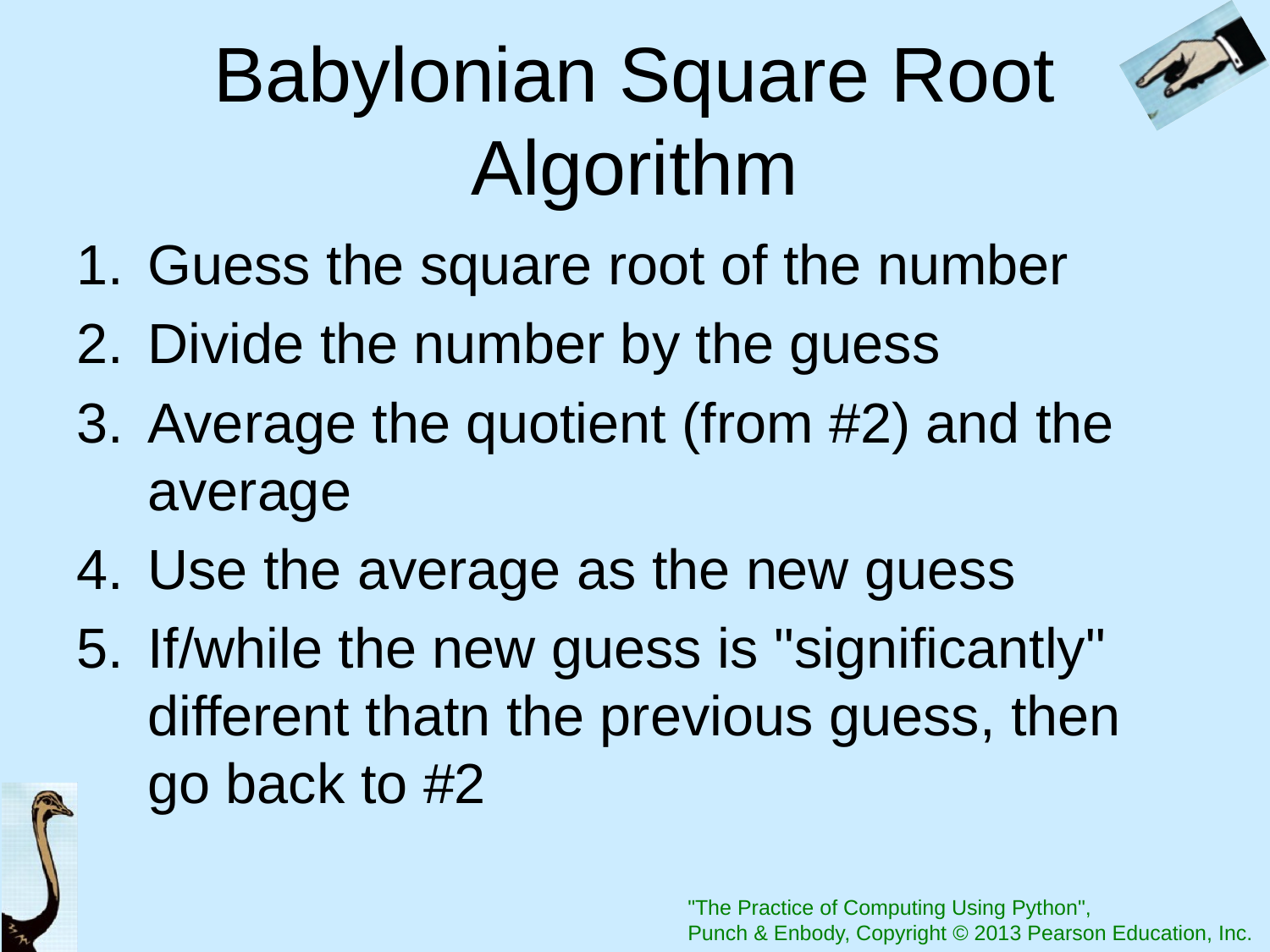

# Babylonian Square Root Algorithm
Guess the square root of the number
Divide the number by the guess
Average the quotient (from #2) and the average
Use the average as the new guess
If/while the new guess is "significantly" different thatn the previous guess, then go back to #2